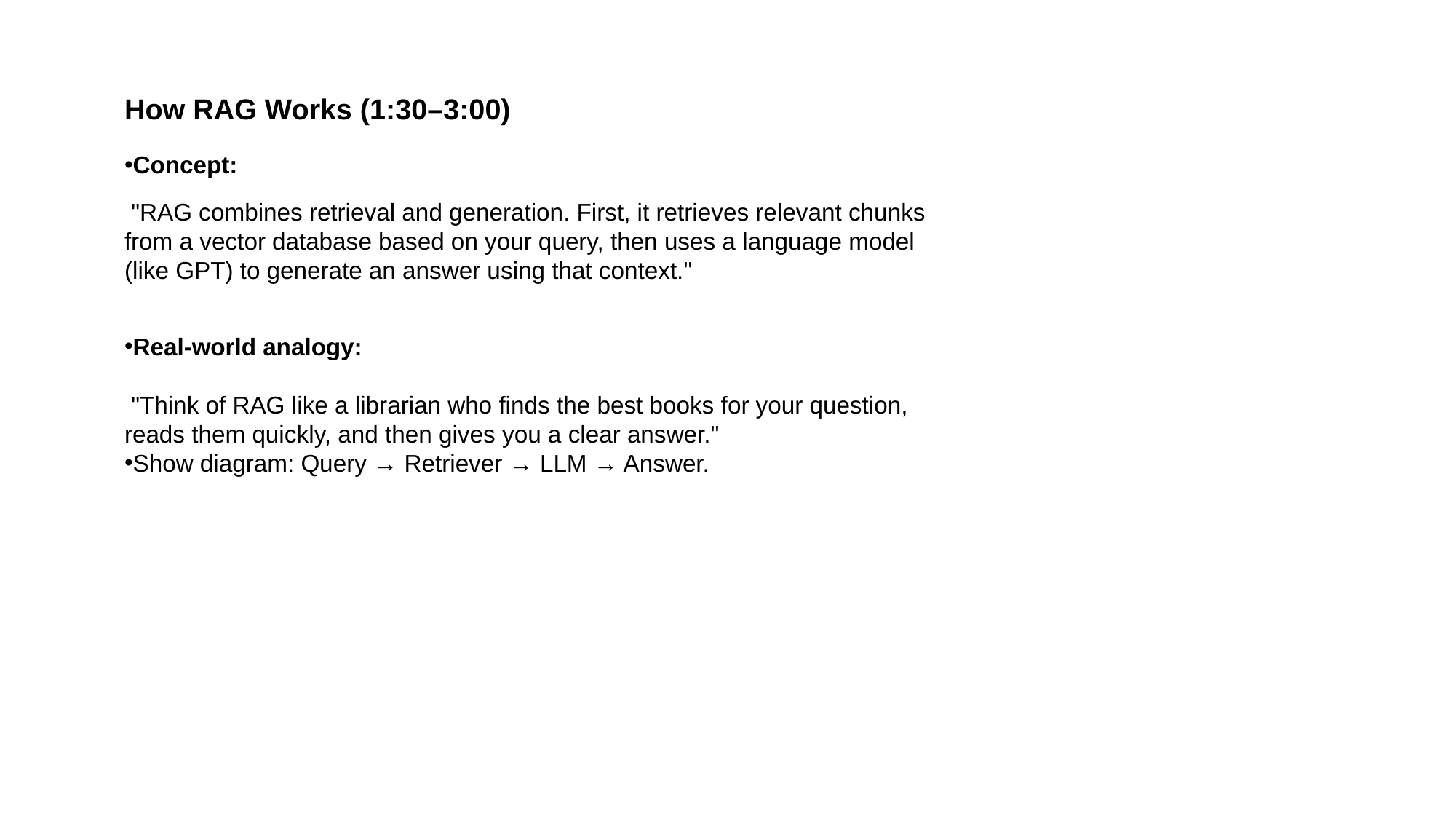

How RAG Works (1:30–3:00)
Concept:
 "RAG combines retrieval and generation. First, it retrieves relevant chunks from a vector database based on your query, then uses a language model (like GPT) to generate an answer using that context."

Real-world analogy:

 "Think of RAG like a librarian who finds the best books for your question, reads them quickly, and then gives you a clear answer."
Show diagram: Query → Retriever → LLM → Answer.